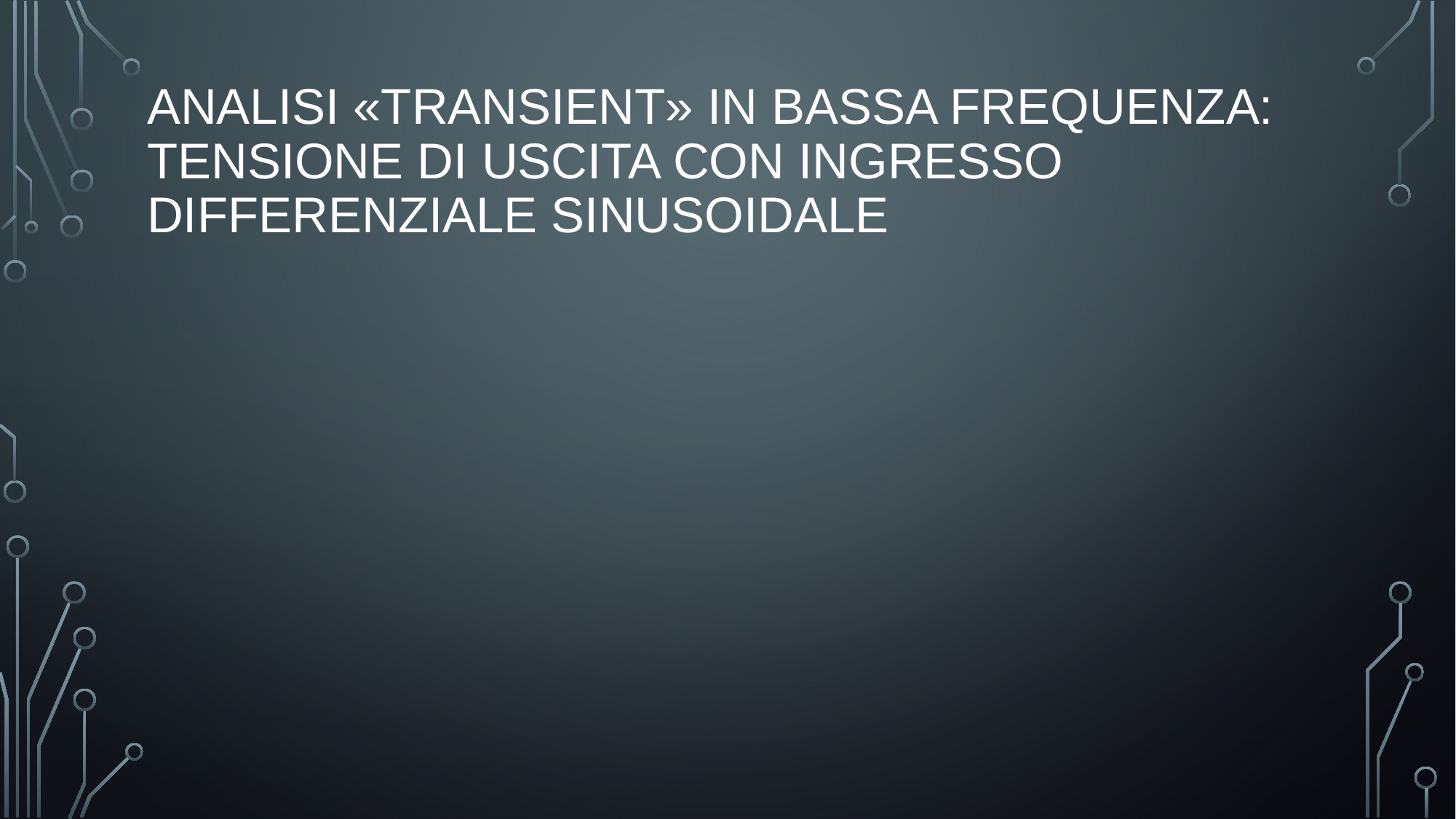

# Analisi «transient» in bassa frequenza: tensione di uscita con ingresso differenziale sinusoidale